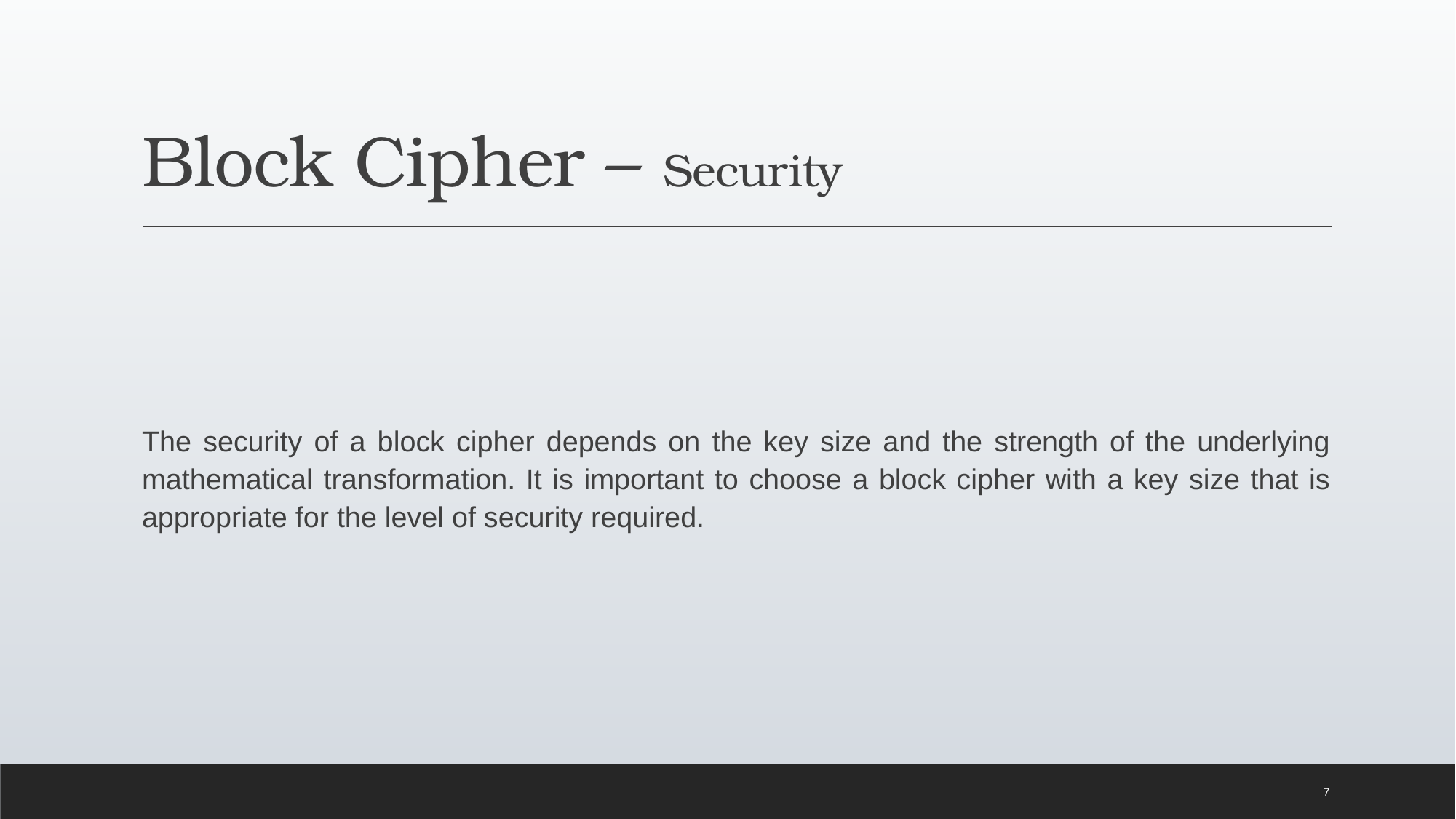

# Block Cipher – Security
The security of a block cipher depends on the key size and the strength of the underlying mathematical transformation. It is important to choose a block cipher with a key size that is appropriate for the level of security required.
7